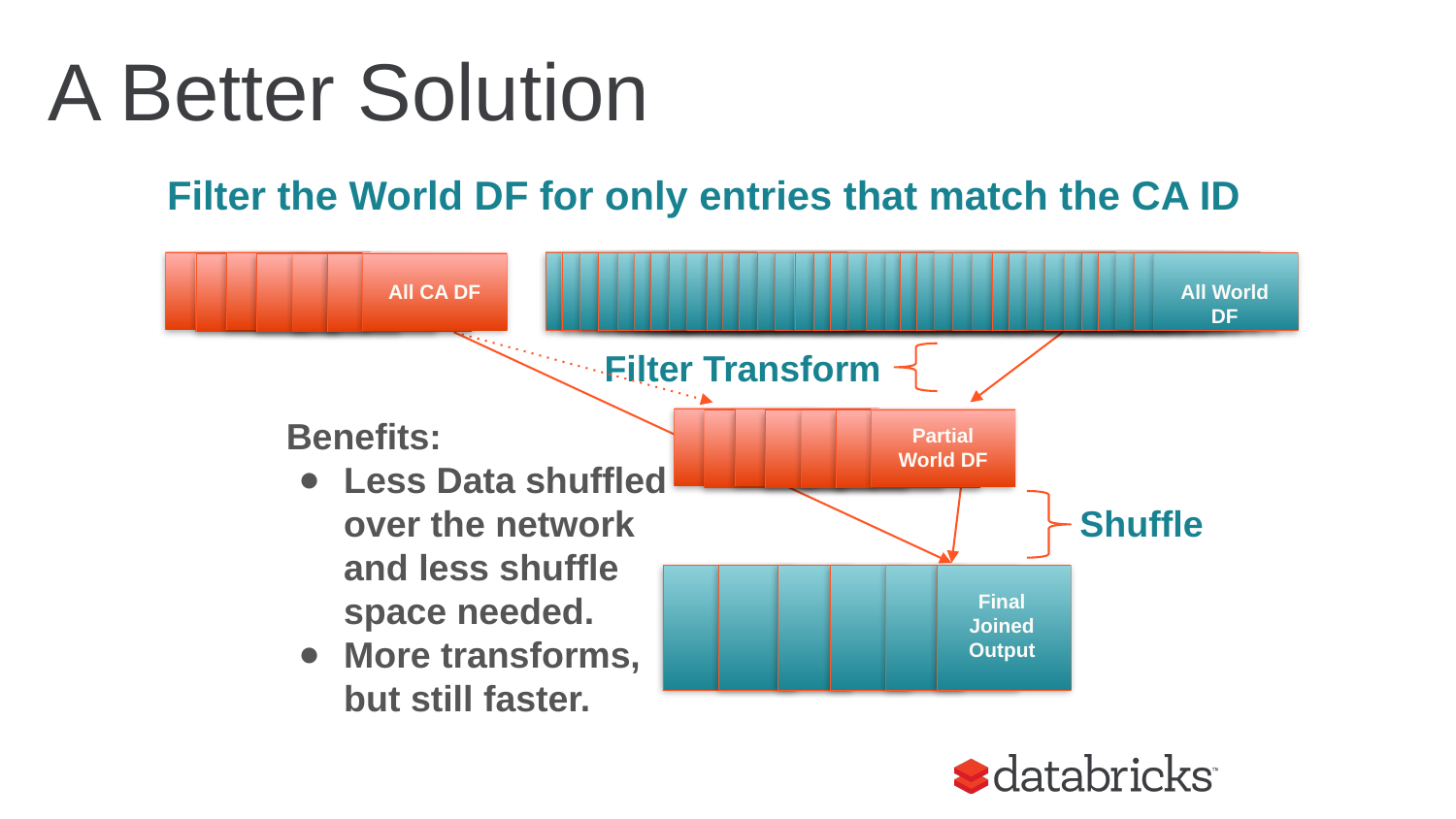

# A Better Solution
Filter the World DF for only entries that match the CA ID

All CA DF

All World DF

Filter Transform

Shuffle

Benefits:
Less Data shuffled over the network and less shuffle space needed.
More transforms, but still faster.

Partial World DF

Final Joined Output